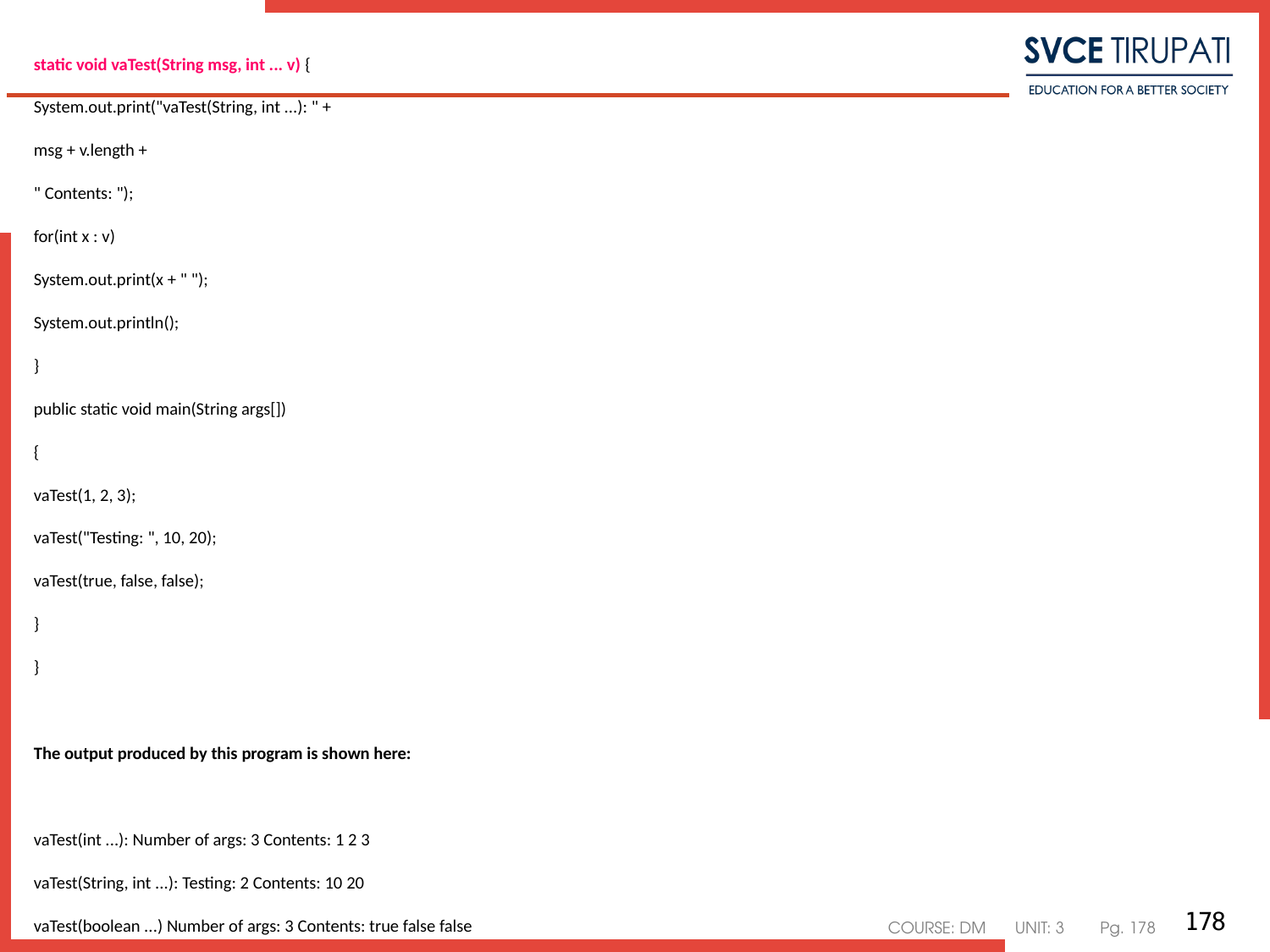

#
static void vaTest(String msg, int ... v) {
System.out.print("vaTest(String, int ...): " +
msg + v.length +
" Contents: ");
for(int x : v)
System.out.print(x + " ");
System.out.println();
}
public static void main(String args[])
{
vaTest(1, 2, 3);
vaTest("Testing: ", 10, 20);
vaTest(true, false, false);
}
}

The output produced by this program is shown here:

vaTest(int ...): Number of args: 3 Contents: 1 2 3
vaTest(String, int ...): Testing: 2 Contents: 10 20
vaTest(boolean ...) Number of args: 3 Contents: true false false

178